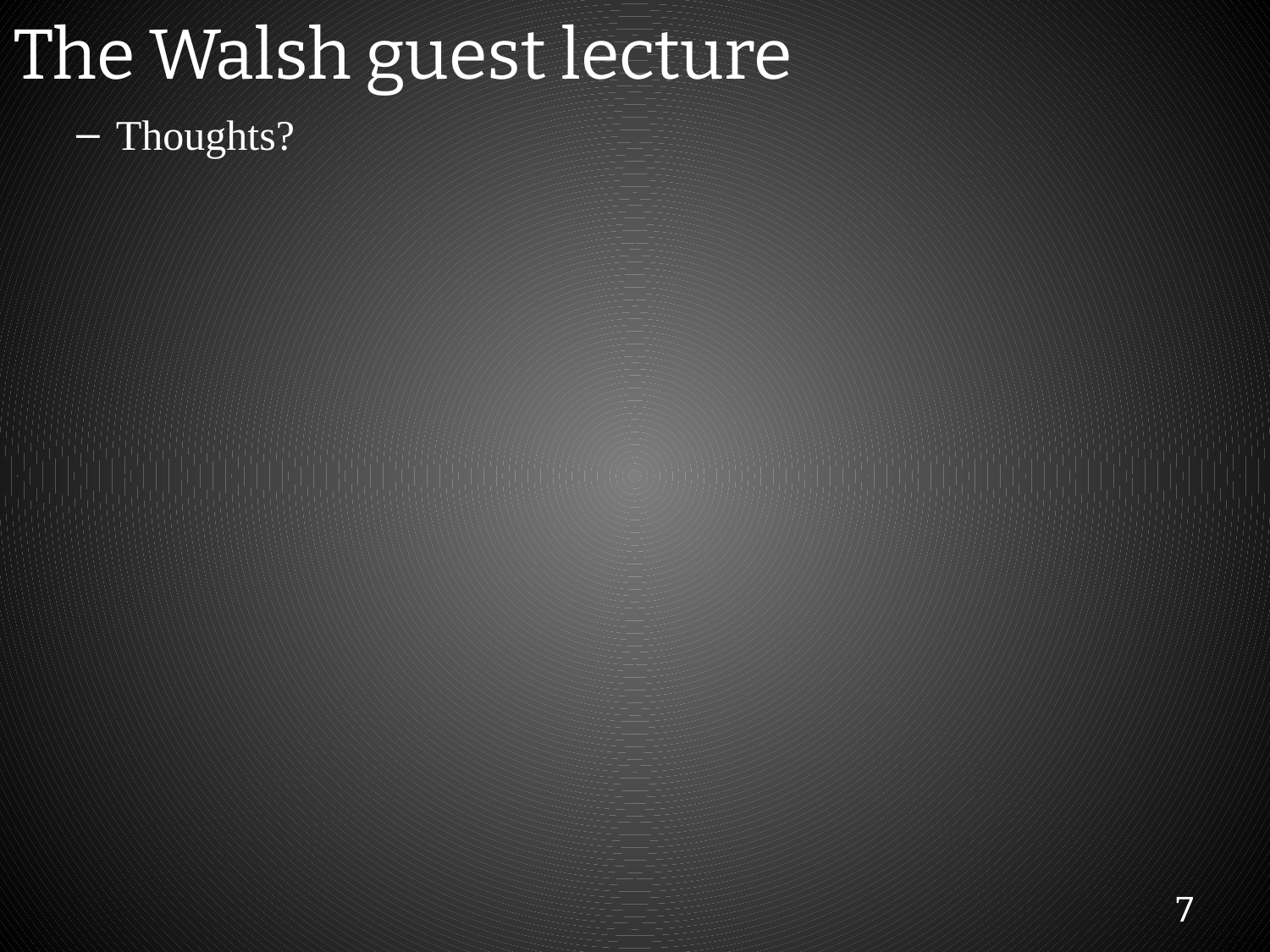

# The Walsh guest lecture
Thoughts?
7